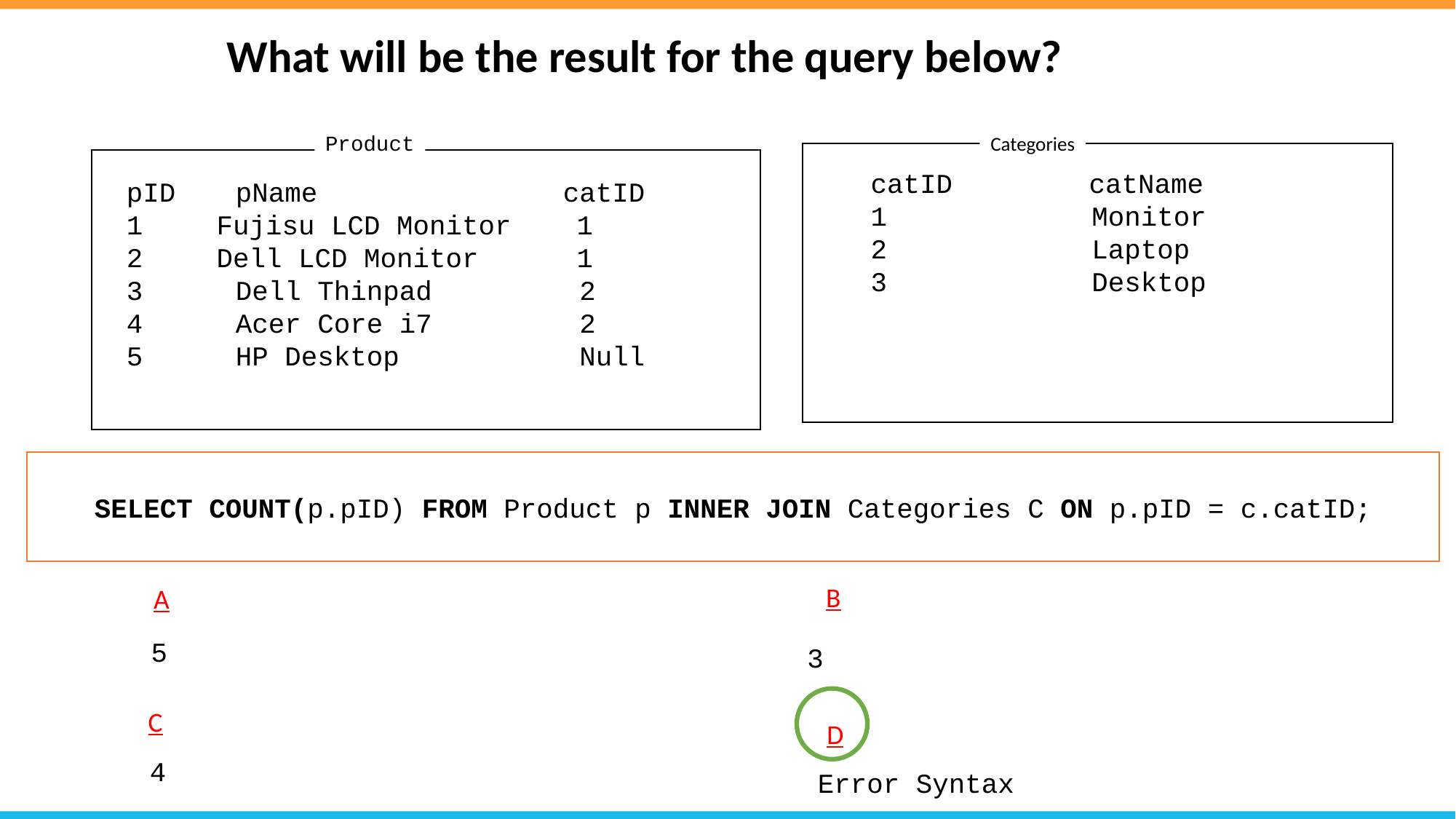

Expected result

What will be the result for the query below?
Product
Categories

catID		catName
           Monitor
           Laptop
           Desktop

pID	pName			catID
   Fujisu LCD Monitor    1
   Dell LCD Monitor      1
3	Dell Thinpad         2
4	Acer Core i7		 2
5	HP Desktop 		 Null

SELECT COUNT(p.pID) FROM Product p INNER JOIN Categories C ON p.pID = c.catID;

B
A
5
3

C
D
4
Error Syntax